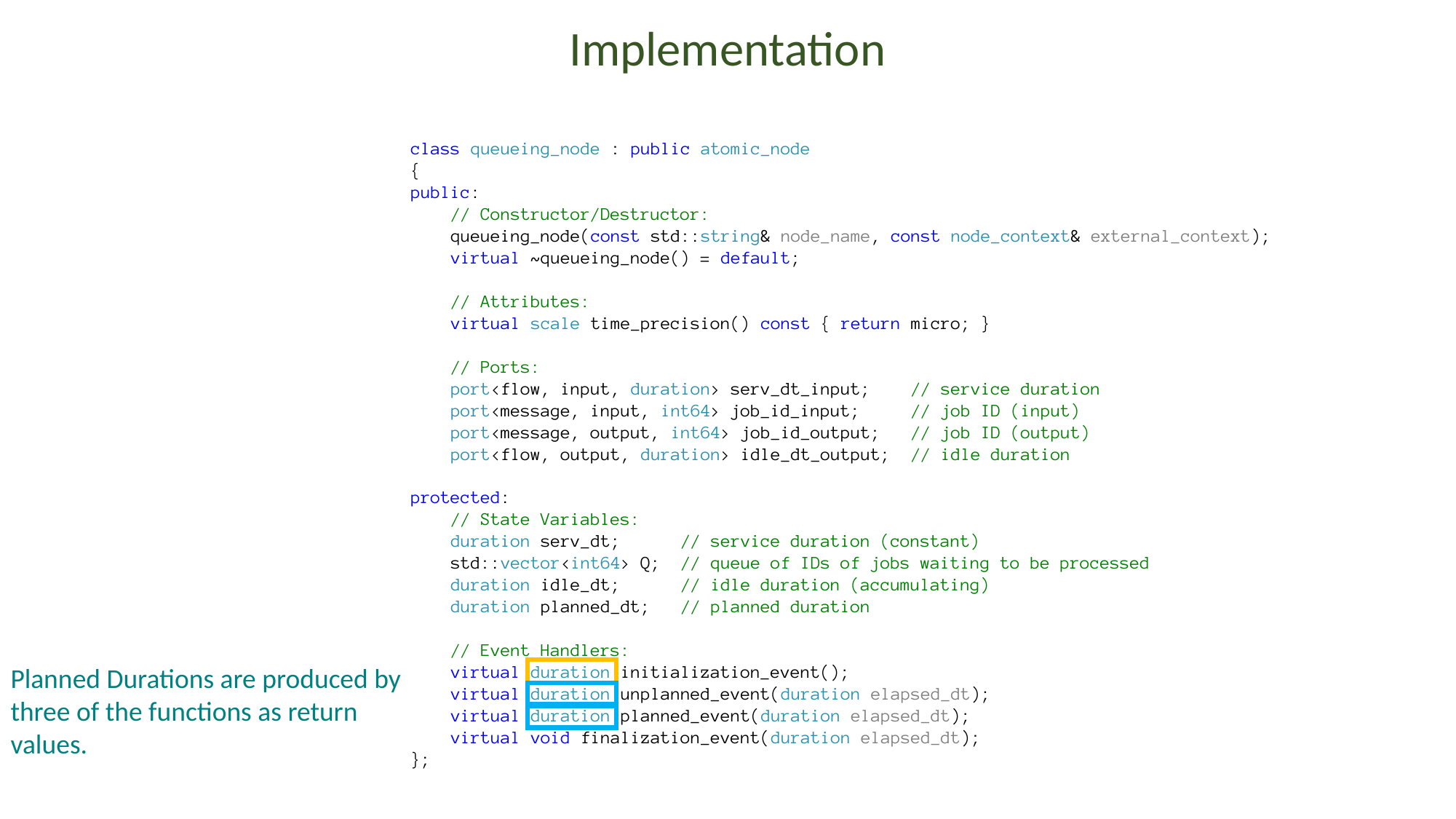

Implementation
class queueing_node : public atomic_node
{
public:
    // Constructor/Destructor:
    queueing_node(const std::string& node_name, const node_context& external_context);
    virtual ~queueing_node() = default;

    // Attributes:
    virtual scale time_precision() const { return micro; }

    // Ports:
    port<flow, input, duration> serv_dt_input;    // service duration
    port<message, input, int64> job_id_input;     // job ID (input)
    port<message, output, int64> job_id_output;   // job ID (output)
    port<flow, output, duration> idle_dt_output;  // idle duration

protected:
    // State Variables:
    duration serv_dt;      // service duration (constant)
    std::vector<int64> Q;  // queue of IDs of jobs waiting to be processed
    duration idle_dt;      // idle duration (accumulating)
    duration planned_dt;   // planned duration

    // Event Handlers:
    virtual duration initialization_event();
    virtual duration unplanned_event(duration elapsed_dt);
    virtual duration planned_event(duration elapsed_dt);
    virtual void finalization_event(duration elapsed_dt);
};
Planned Durations are produced by three of the functions as return values.